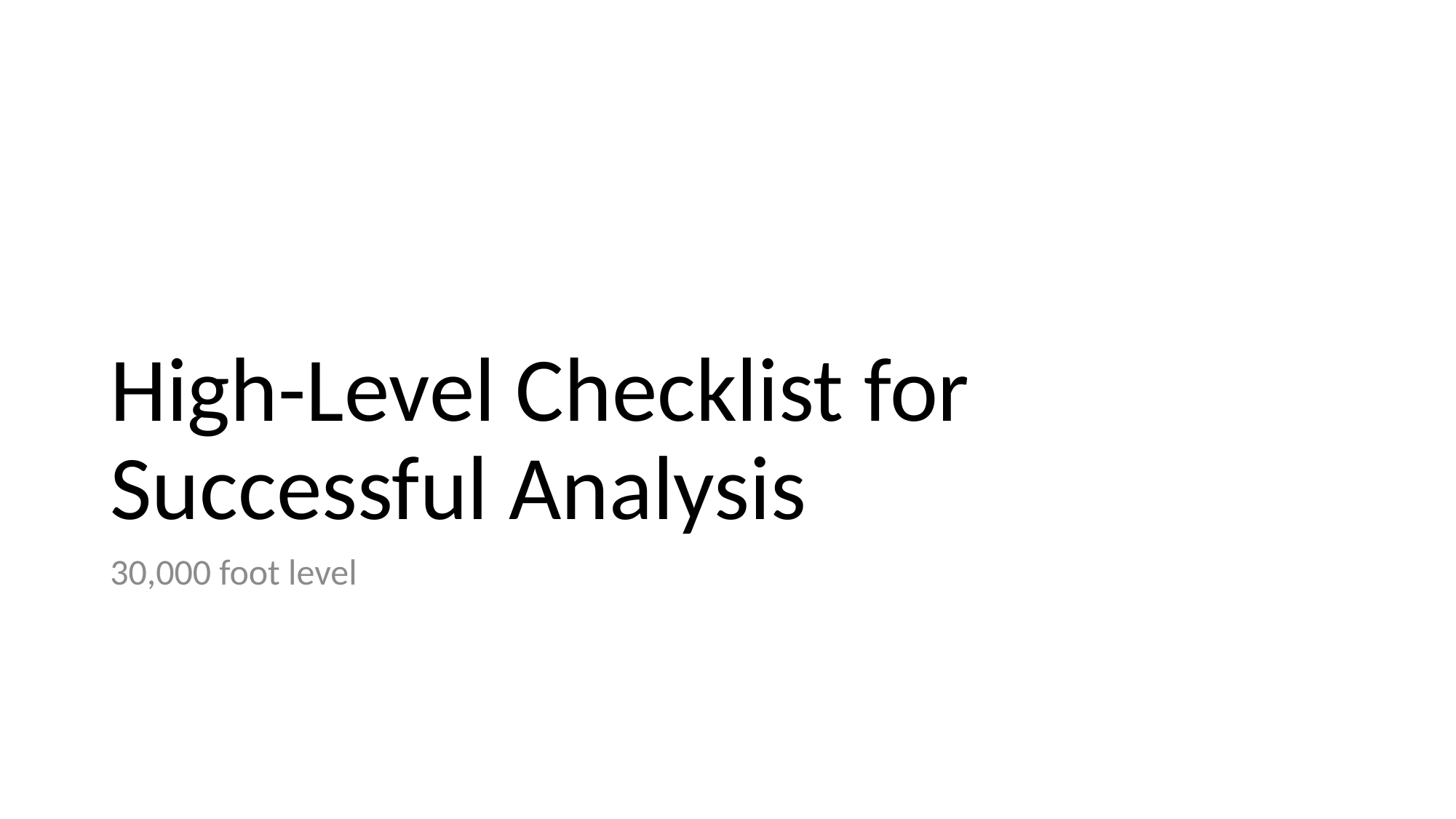

# High-Level Checklist for Successful Analysis
30,000 foot level